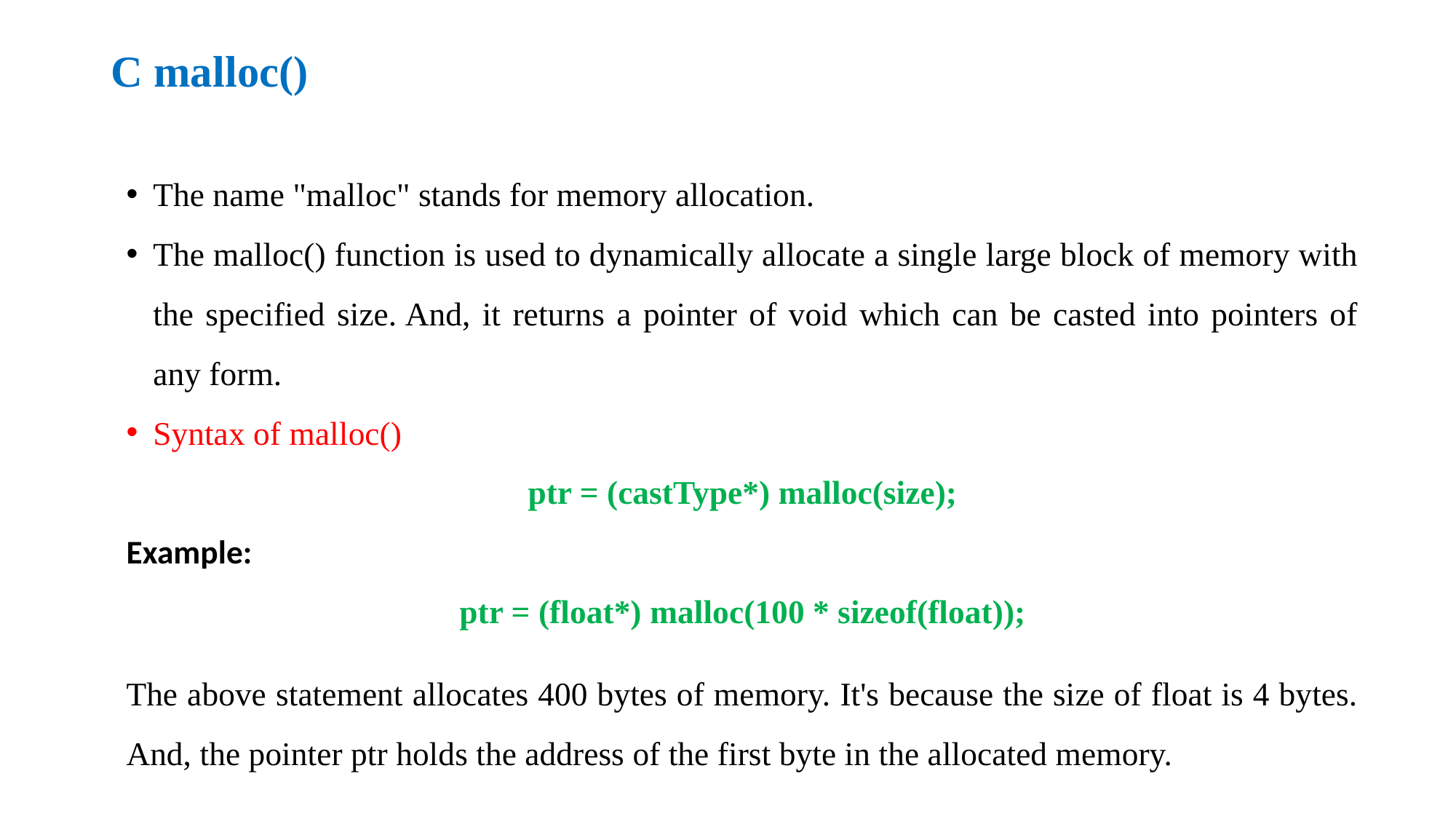

# C malloc()
The name "malloc" stands for memory allocation.
The malloc() function is used to dynamically allocate a single large block of memory with the specified size. And, it returns a pointer of void which can be casted into pointers of any form.
Syntax of malloc()
ptr = (castType*) malloc(size);
Example:
ptr = (float*) malloc(100 * sizeof(float));

The above statement allocates 400 bytes of memory. It's because the size of float is 4 bytes. And, the pointer ptr holds the address of the first byte in the allocated memory.